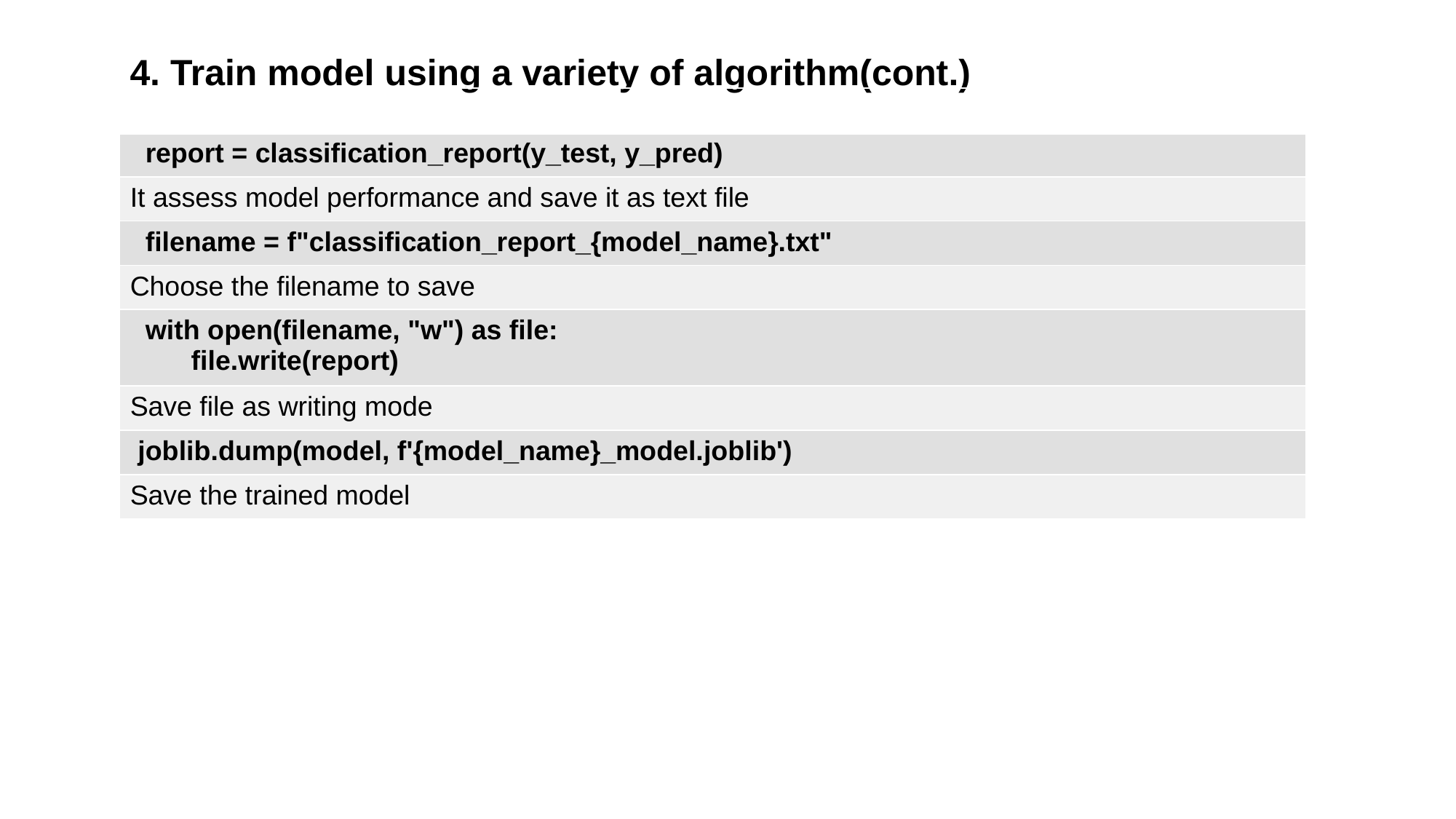

4. Train model using a variety of algorithm(cont.)
|  |
| --- |
| report = classification\_report(y\_test, y\_pred) |
| It assess model performance and save it as text file |
| filename = f"classification\_report\_{model\_name}.txt" |
| Choose the filename to save |
| with open(filename, "w") as file: file.write(report) |
| Save file as writing mode |
| joblib.dump(model, f'{model\_name}\_model.joblib') |
| Save the trained model |